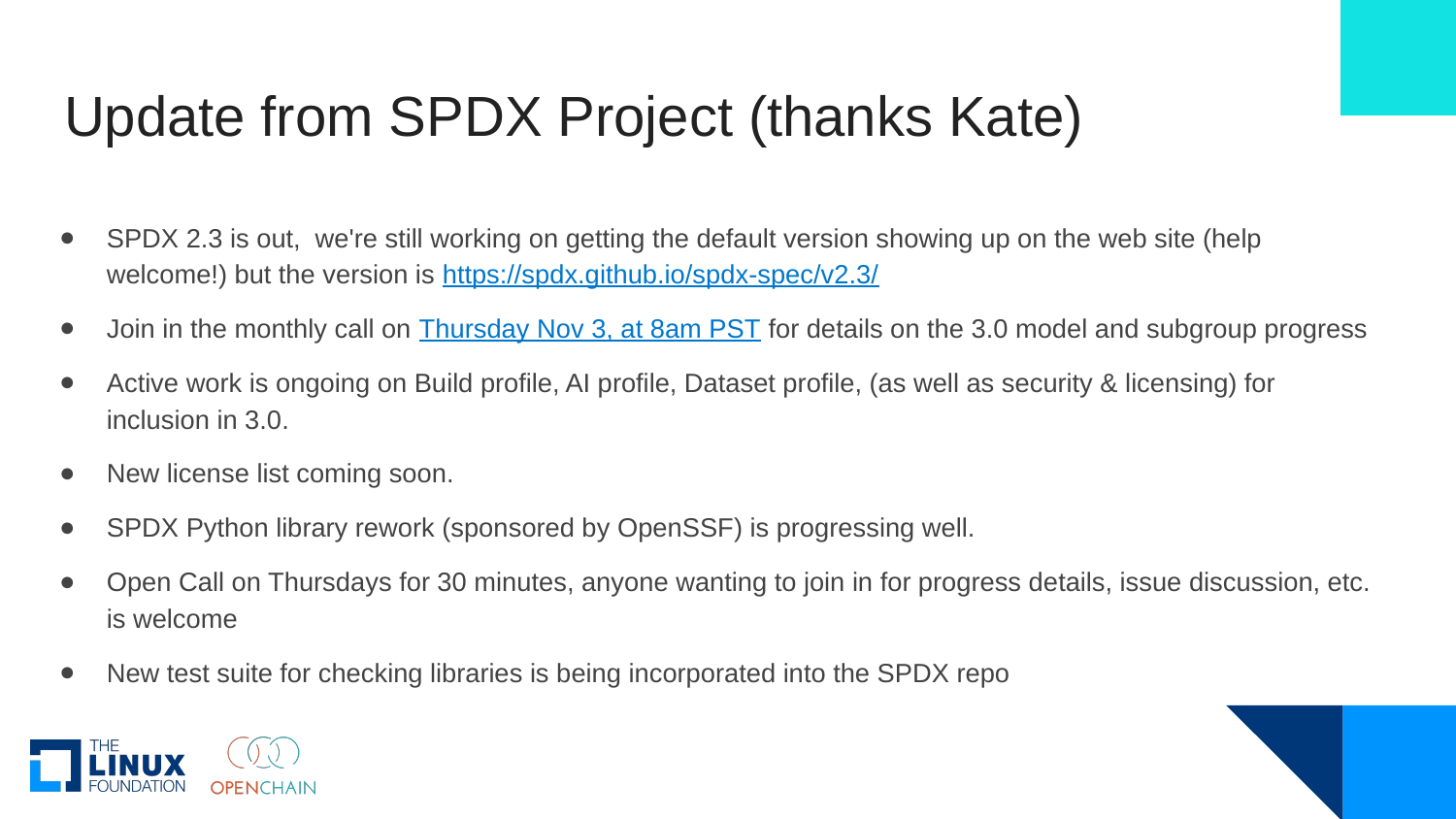

# Update from SPDX Project (thanks Kate)
SPDX 2.3 is out,  we're still working on getting the default version showing up on the web site (help welcome!) but the version is https://spdx.github.io/spdx-spec/v2.3/
Join in the monthly call on Thursday Nov 3, at 8am PST for details on the 3.0 model and subgroup progress
Active work is ongoing on Build profile, AI profile, Dataset profile, (as well as security & licensing) for inclusion in 3.0.
New license list coming soon.
SPDX Python library rework (sponsored by OpenSSF) is progressing well.
Open Call on Thursdays for 30 minutes, anyone wanting to join in for progress details, issue discussion, etc. is welcome
New test suite for checking libraries is being incorporated into the SPDX repo